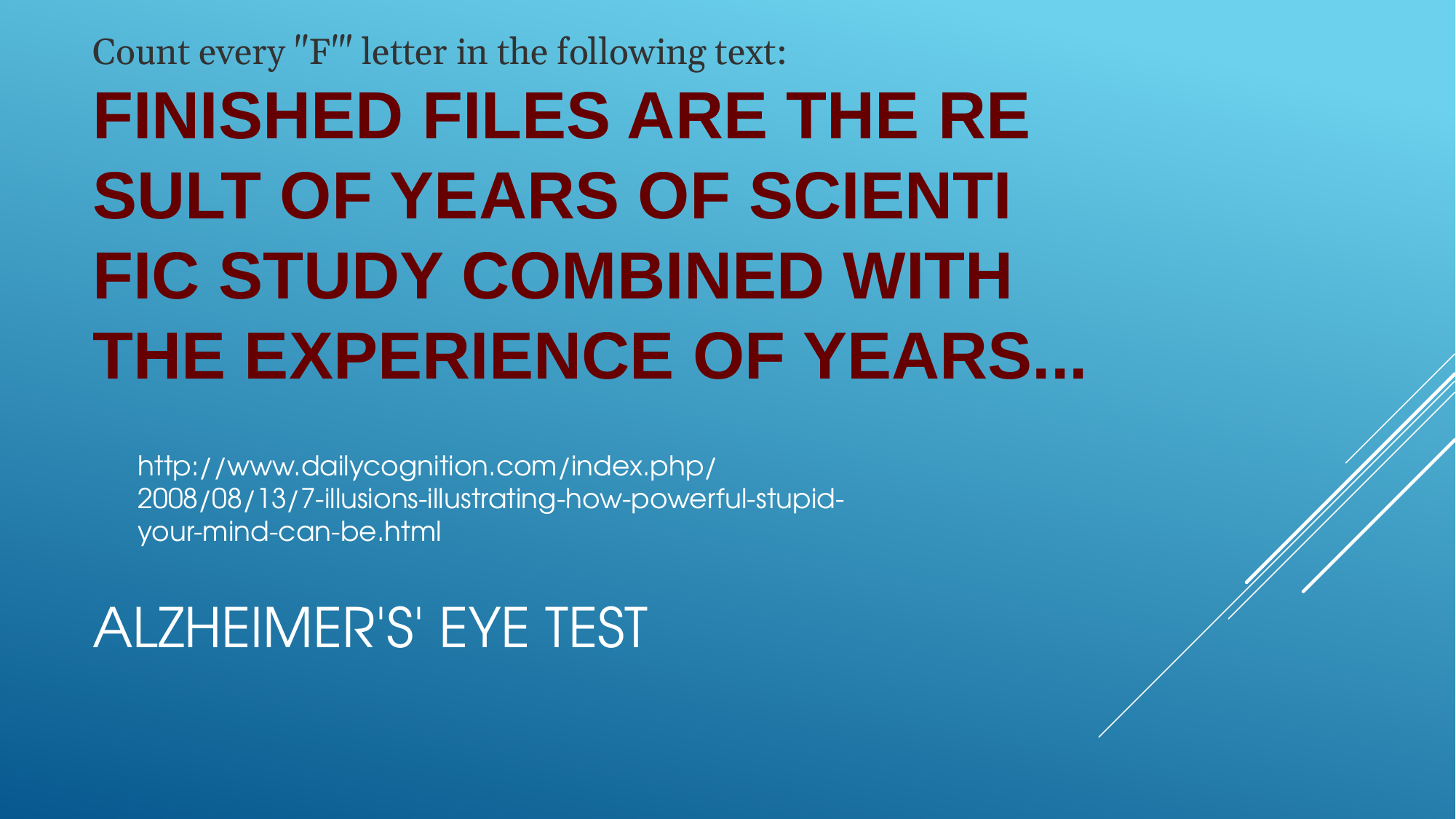

Count every "F"' letter in the following text:
FINISHED FILES ARE THE RE
SULT OF YEARS OF SCIENTI
FIC STUDY COMBINED WITH
THE EXPERIENCE OF YEARS...

http://www.dailycognition.com/index.php/2008/08/13/7-illusions-illustrating-how-powerful-stupid-your-mind-can-be.html
# Alzheimer's' eye test